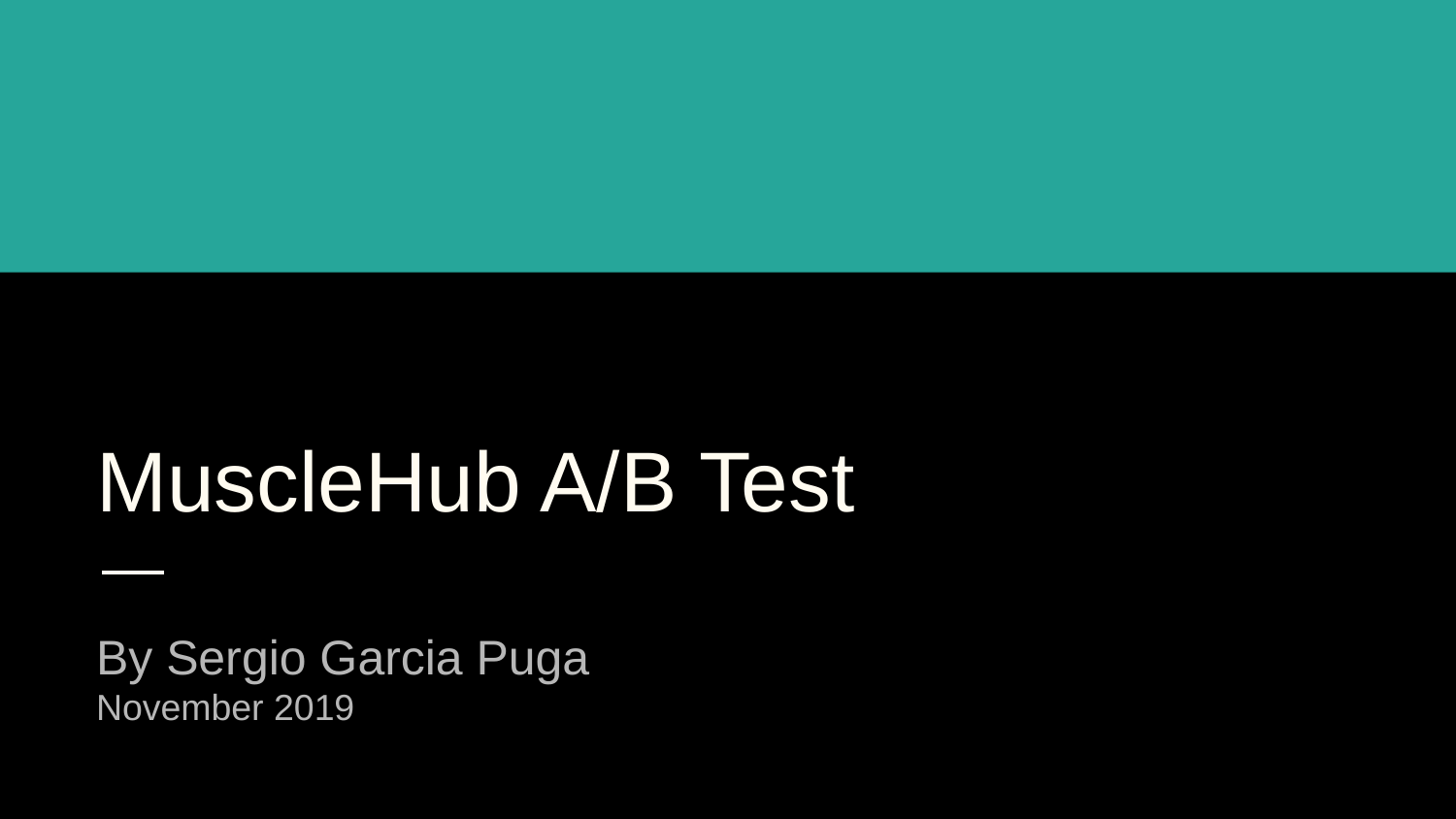

# MuscleHub A/B Test
By Sergio Garcia Puga
November 2019